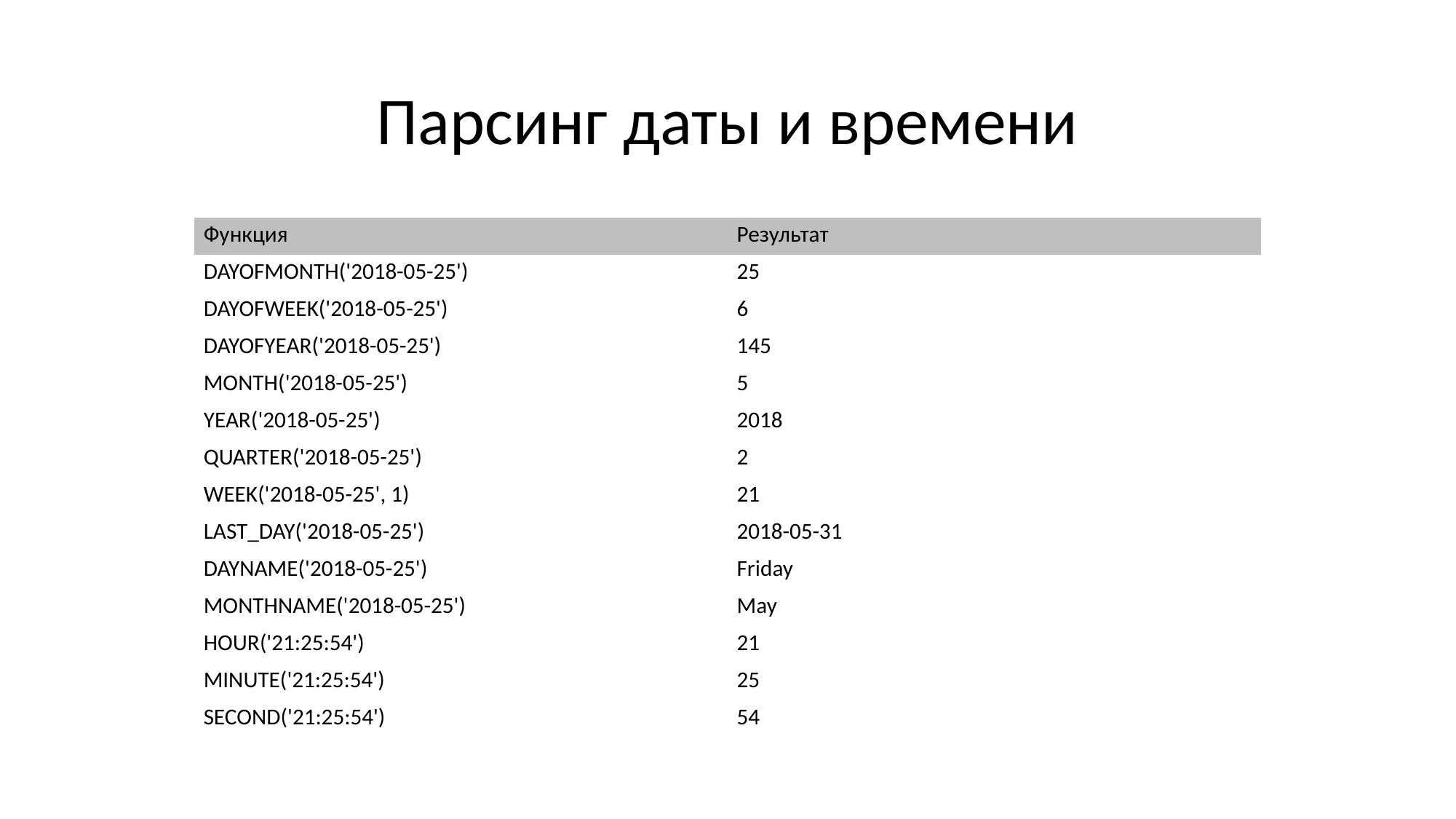

# Парсинг даты и времени
| Функция | Результат |
| --- | --- |
| DAYOFMONTH('2018-05-25') | 25 |
| DAYOFWEEK('2018-05-25') | 6 |
| DAYOFYEAR('2018-05-25') | 145 |
| MONTH('2018-05-25') | 5 |
| YEAR('2018-05-25') | 2018 |
| QUARTER('2018-05-25') | 2 |
| WEEK('2018-05-25', 1) | 21 |
| LAST\_DAY('2018-05-25') | 2018-05-31 |
| DAYNAME('2018-05-25') | Friday |
| MONTHNAME('2018-05-25') | May |
| HOUR('21:25:54') | 21 |
| MINUTE('21:25:54') | 25 |
| SECOND('21:25:54') | 54 |